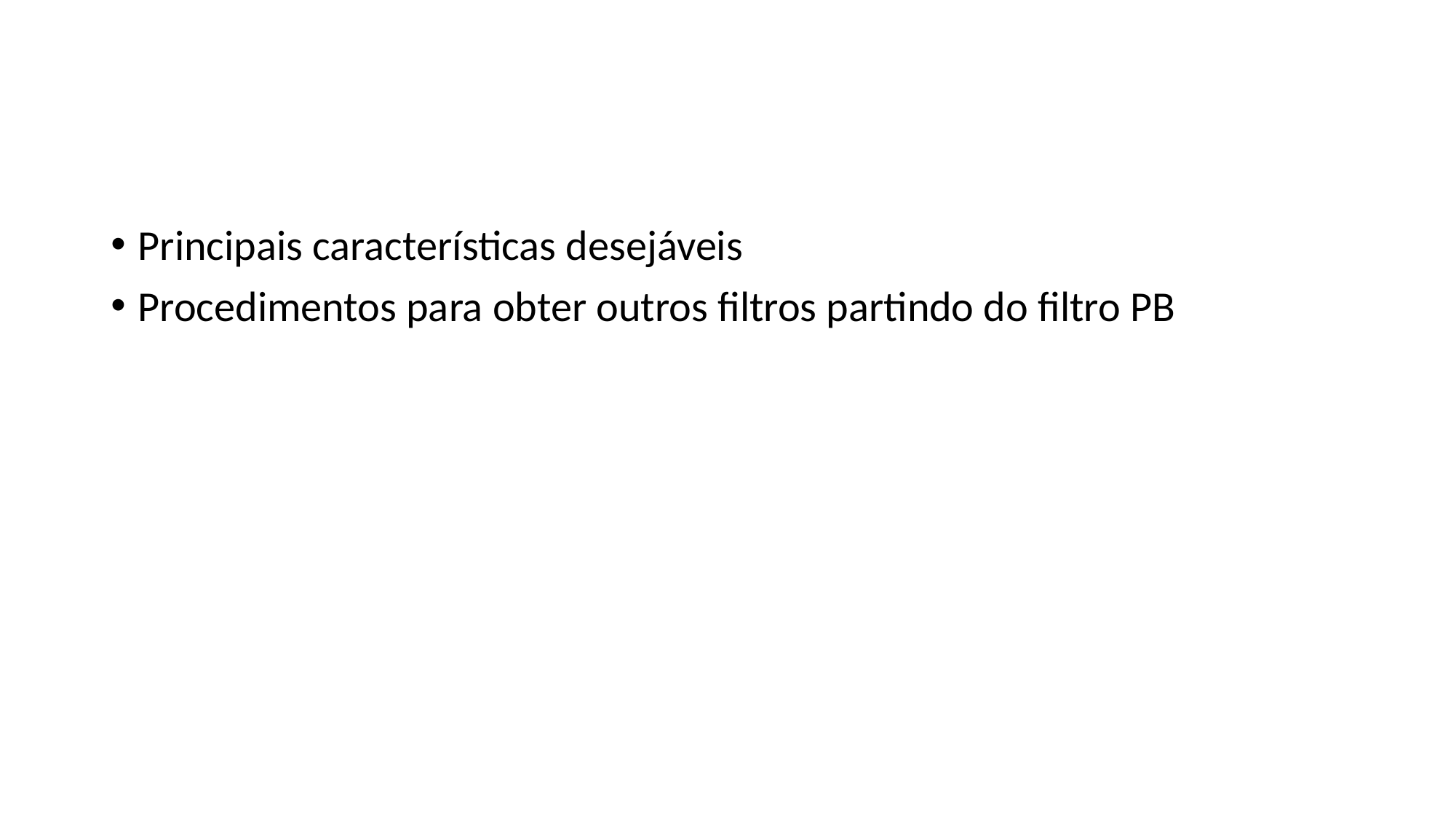

#
Principais características desejáveis
Procedimentos para obter outros filtros partindo do filtro PB